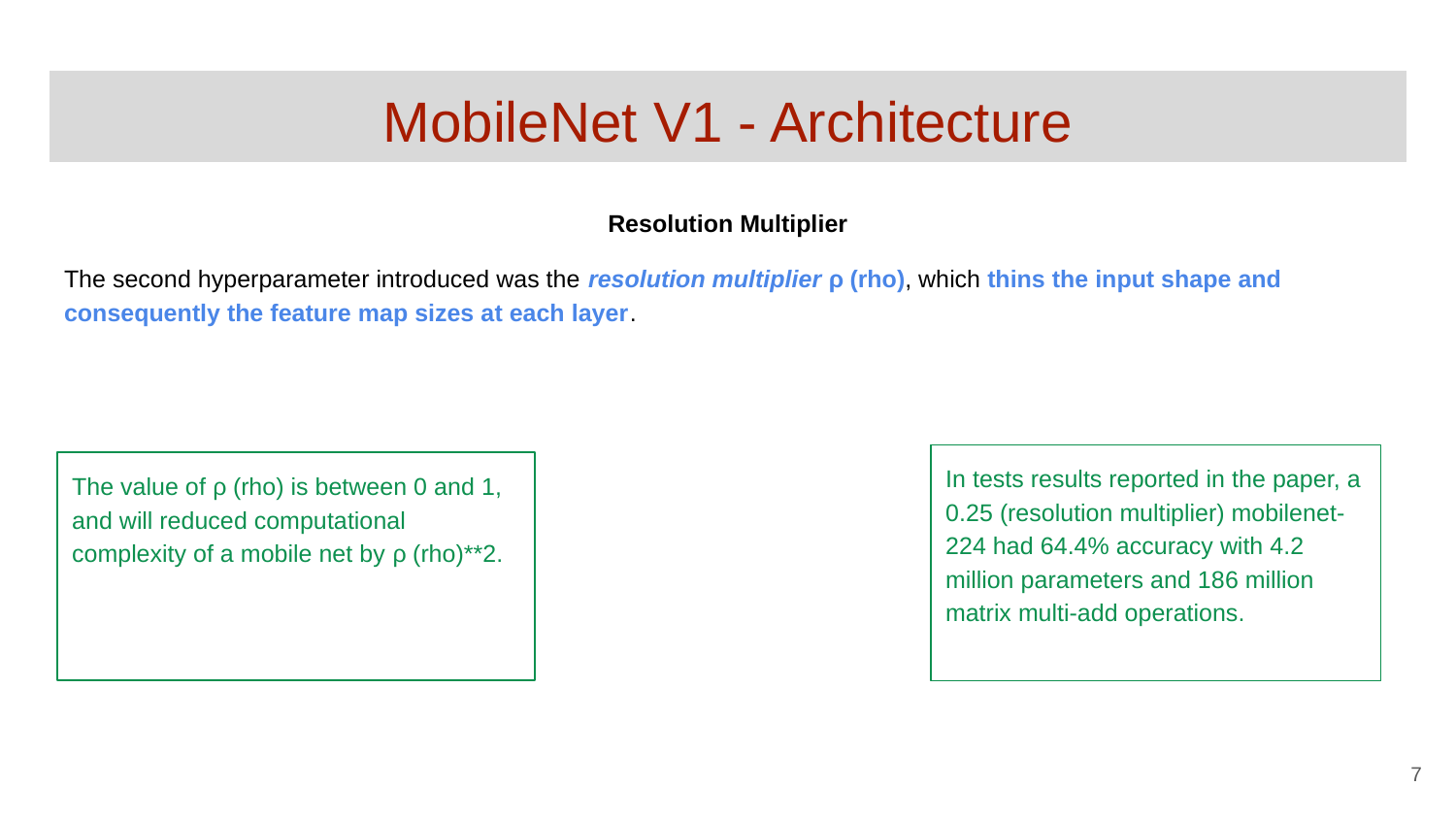

# MobileNet V1 - Architecture
Resolution Multiplier
The second hyperparameter introduced was the resolution multiplier ρ (rho), which thins the input shape and consequently the feature map sizes at each layer.

In tests results reported in the paper, a 0.25 (resolution multiplier) mobilenet-224 had 64.4% accuracy with 4.2 million parameters and 186 million matrix multi-add operations.

The value of ρ (rho) is between 0 and 1, and will reduced computational complexity of a mobile net by ρ (rho)**2.

7